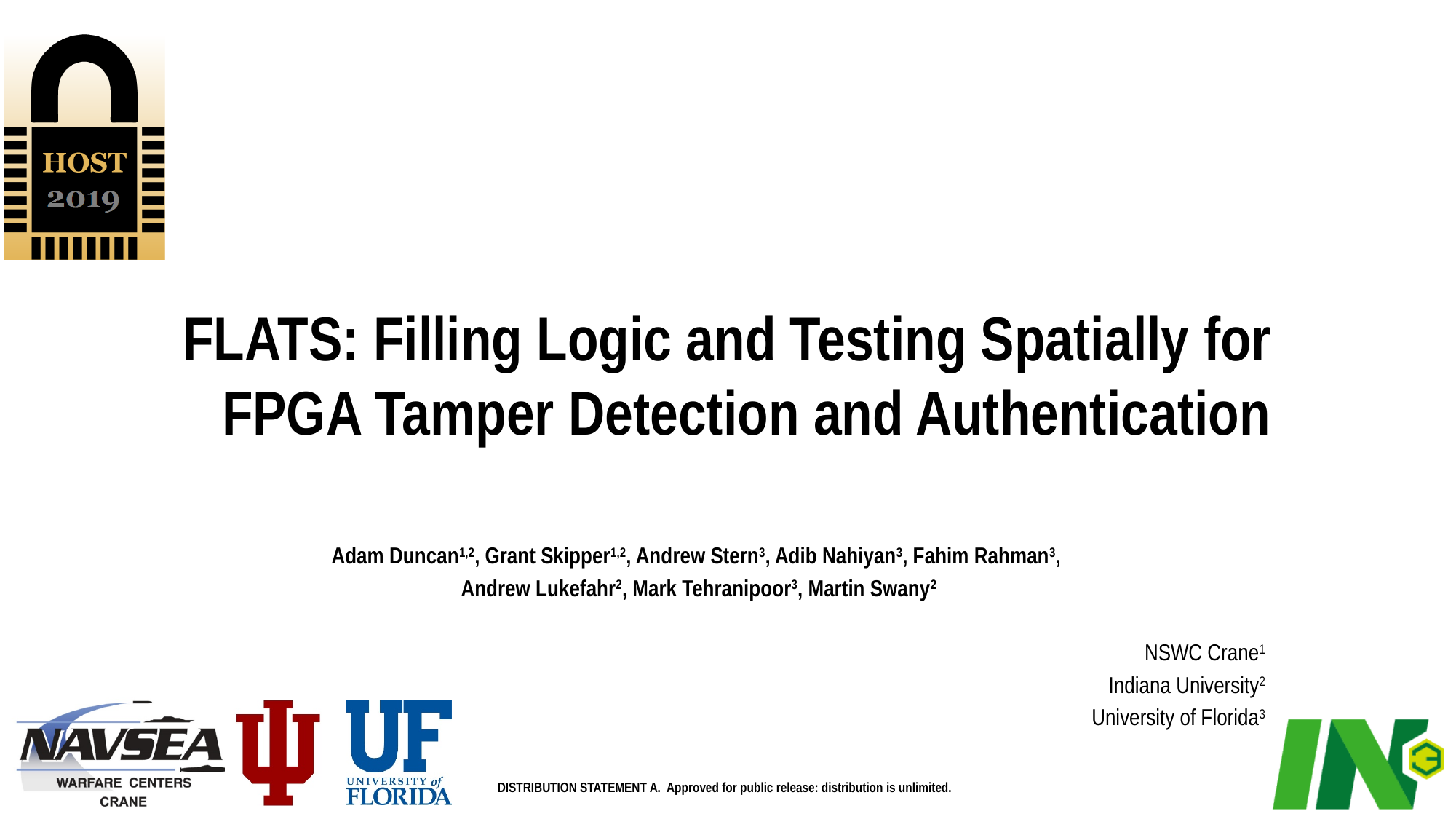

FLATS: Filling Logic and Testing Spatially for FPGA Tamper Detection and Authentication
Adam Duncan1,2, Grant Skipper1,2, Andrew Stern3, Adib Nahiyan3, Fahim Rahman3,
Andrew Lukefahr2, Mark Tehranipoor3, Martin Swany2

NSWC Crane1
Indiana University2
University of Florida3